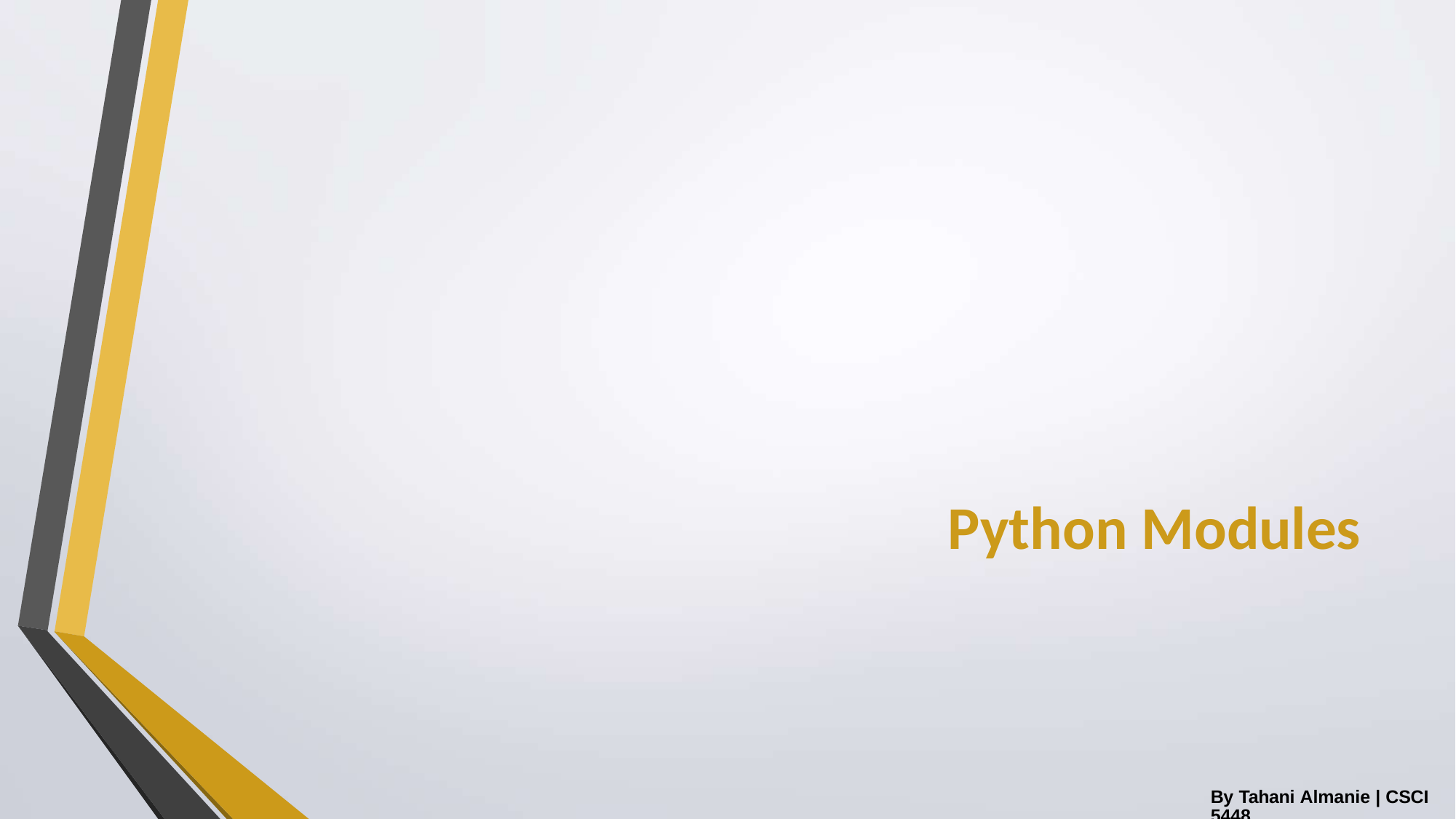

Python Modules
By Tahani Almanie | CSCI 5448